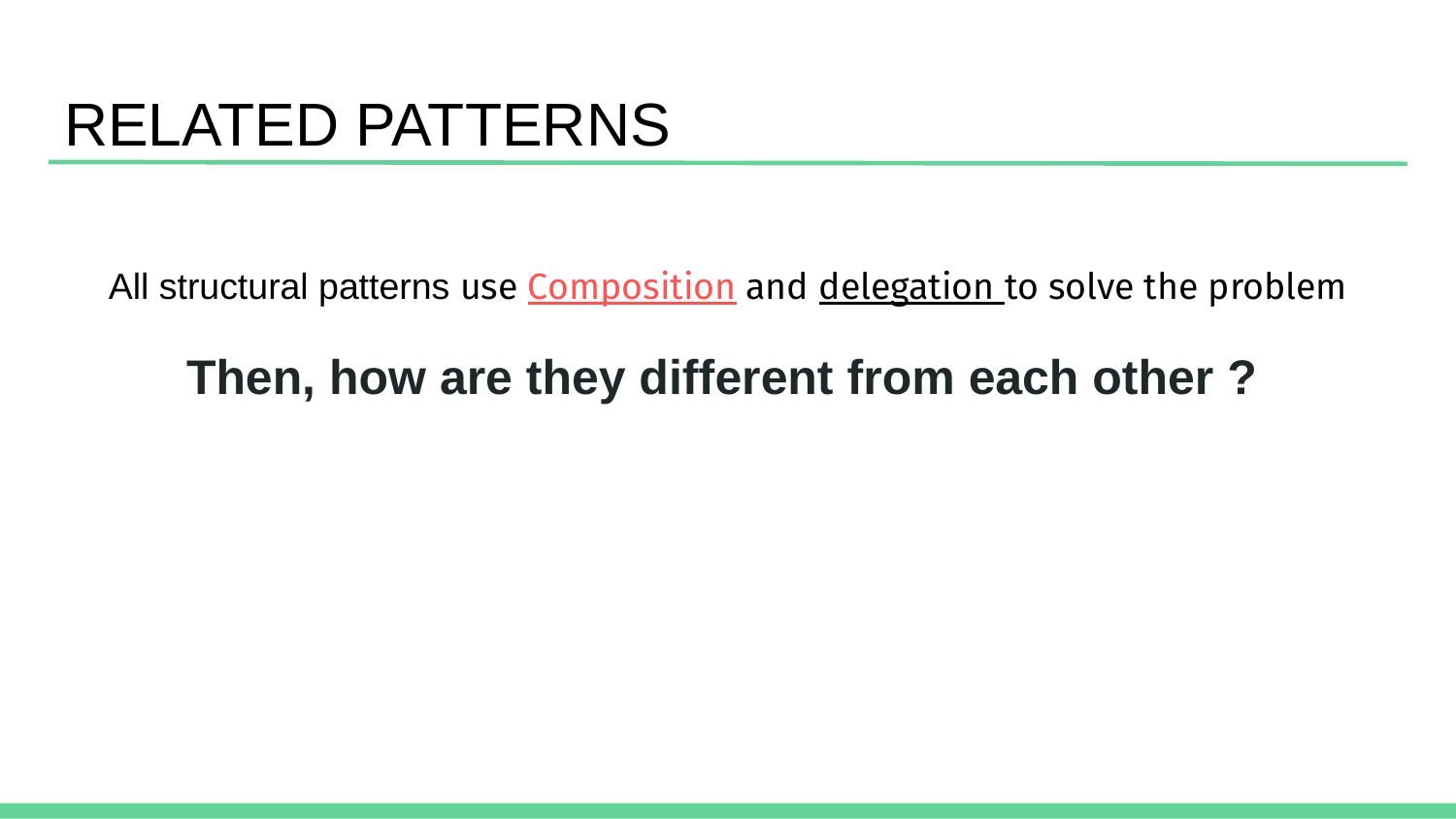

# RELATED PATTERNS

All structural patterns use Composition and delegation to solve the problem

         Then, how are they different from each other ?